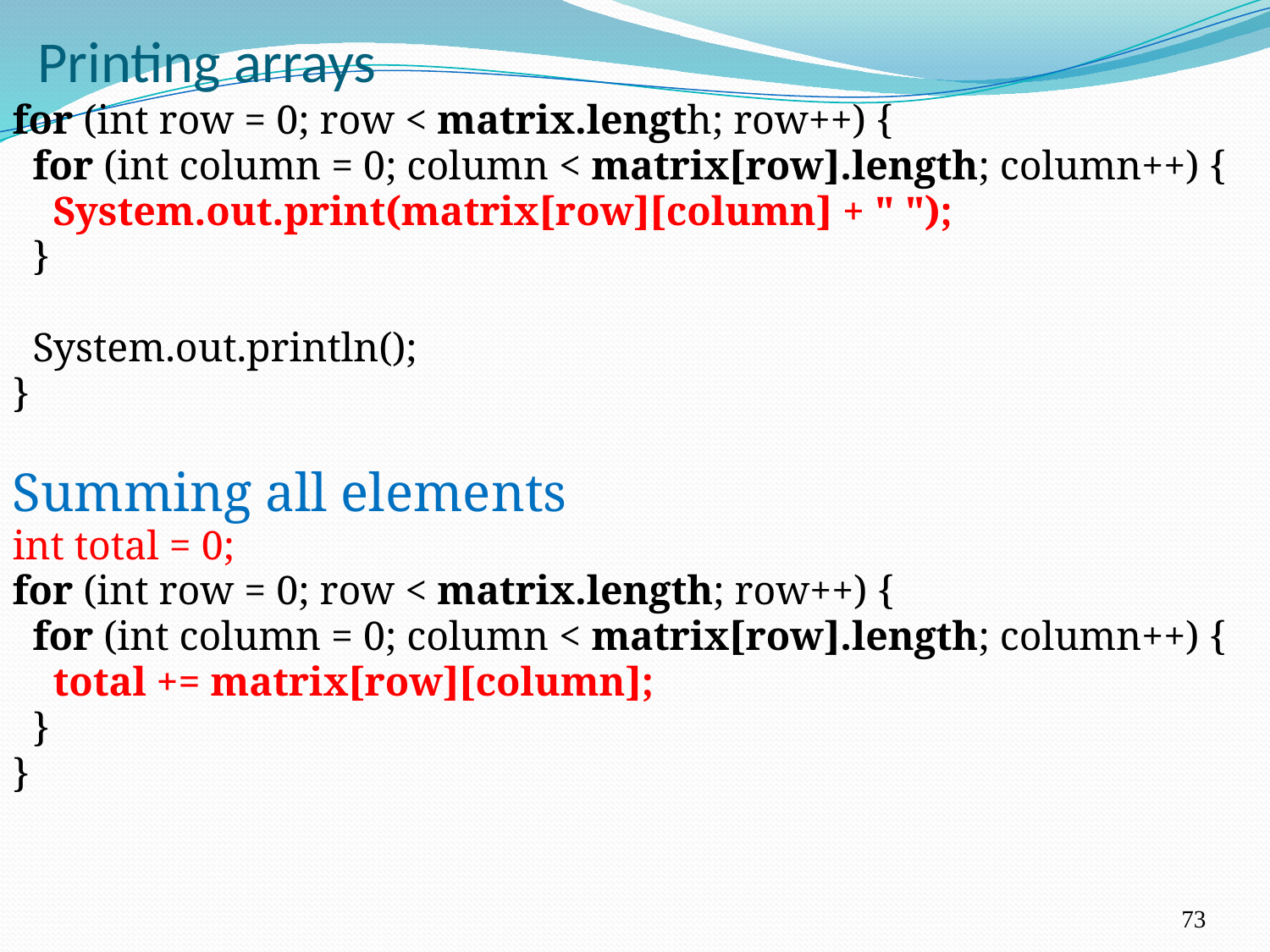

73
# Printing arrays
for (int row = 0; row < matrix.length; row++) {
  for (int column = 0; column < matrix[row].length; column++) {
    System.out.print(matrix[row][column] + " ");
  }

  System.out.println();
}

Summing all elements
int total = 0;
for (int row = 0; row < matrix.length; row++) {
  for (int column = 0; column < matrix[row].length; column++) {
    total += matrix[row][column];
  }
}